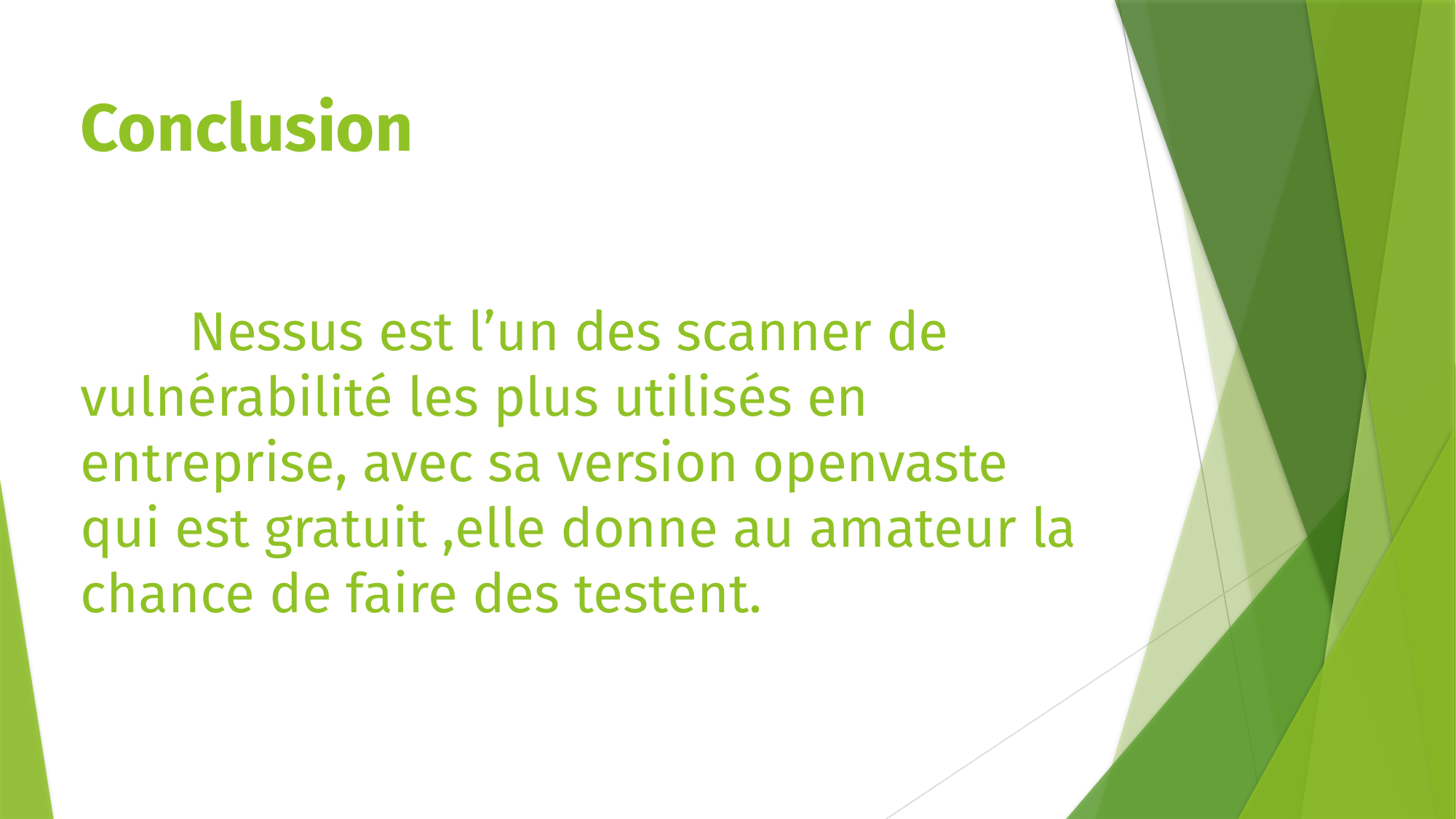

# Conclusion Nessus est l’un des scanner de vulnérabilité les plus utilisés en entreprise, avec sa version openvaste qui est gratuit ,elle donne au amateur la chance de faire des testent.